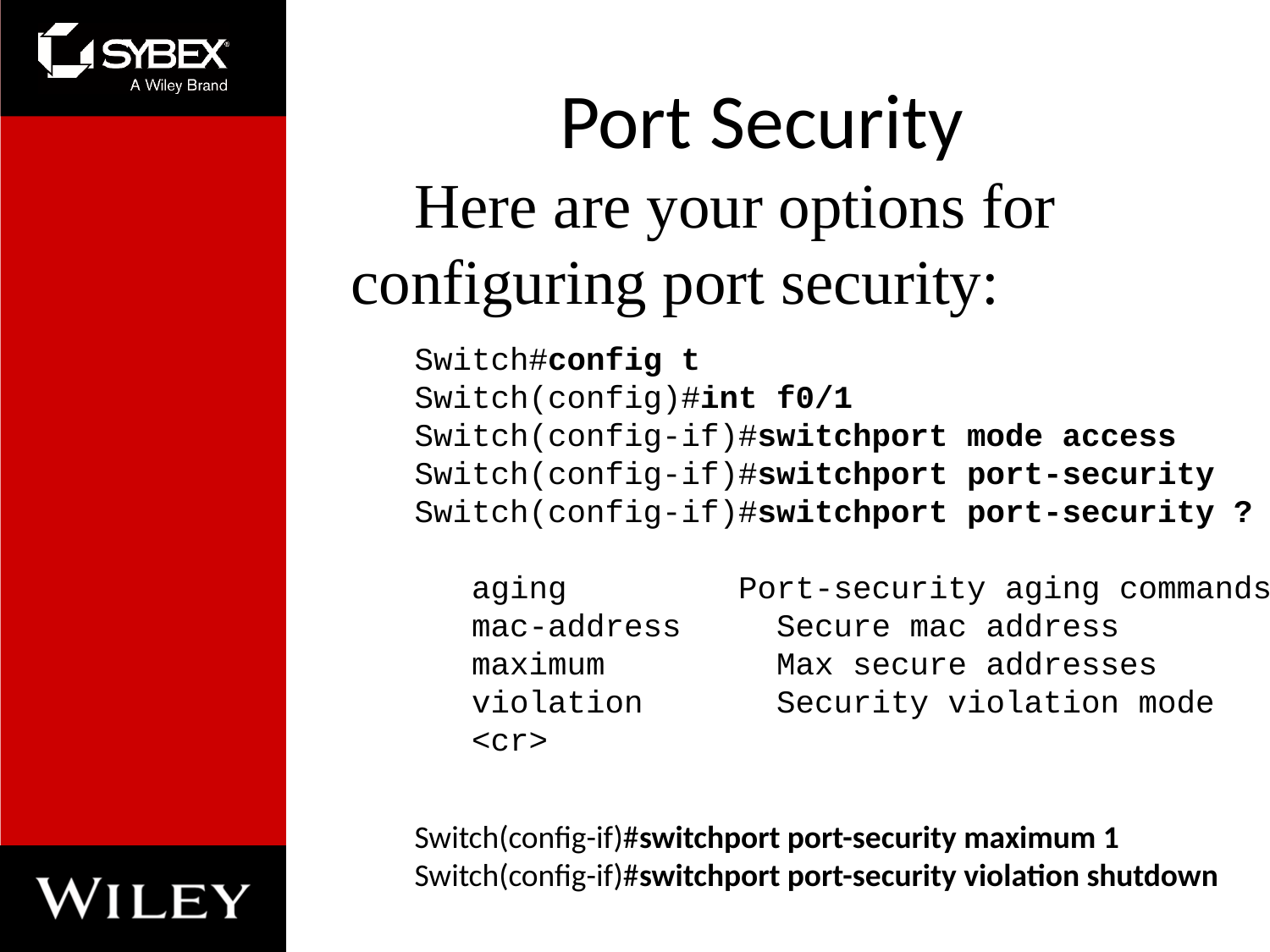

# Port Security
Here are your options for configuring port security:
Switch#config t
Switch(config)#int f0/1
Switch(config-if)#switchport mode access
Switch(config-if)#switchport port-security
Switch(config-if)#switchport port-security ?

   aging         Port-security aging commands
   mac-address     Secure mac address
   maximum         Max secure addresses
   violation       Security violation mode
   <cr>

Switch(config-if)#switchport port-security maximum 1
Switch(config-if)#switchport port-security violation shutdown